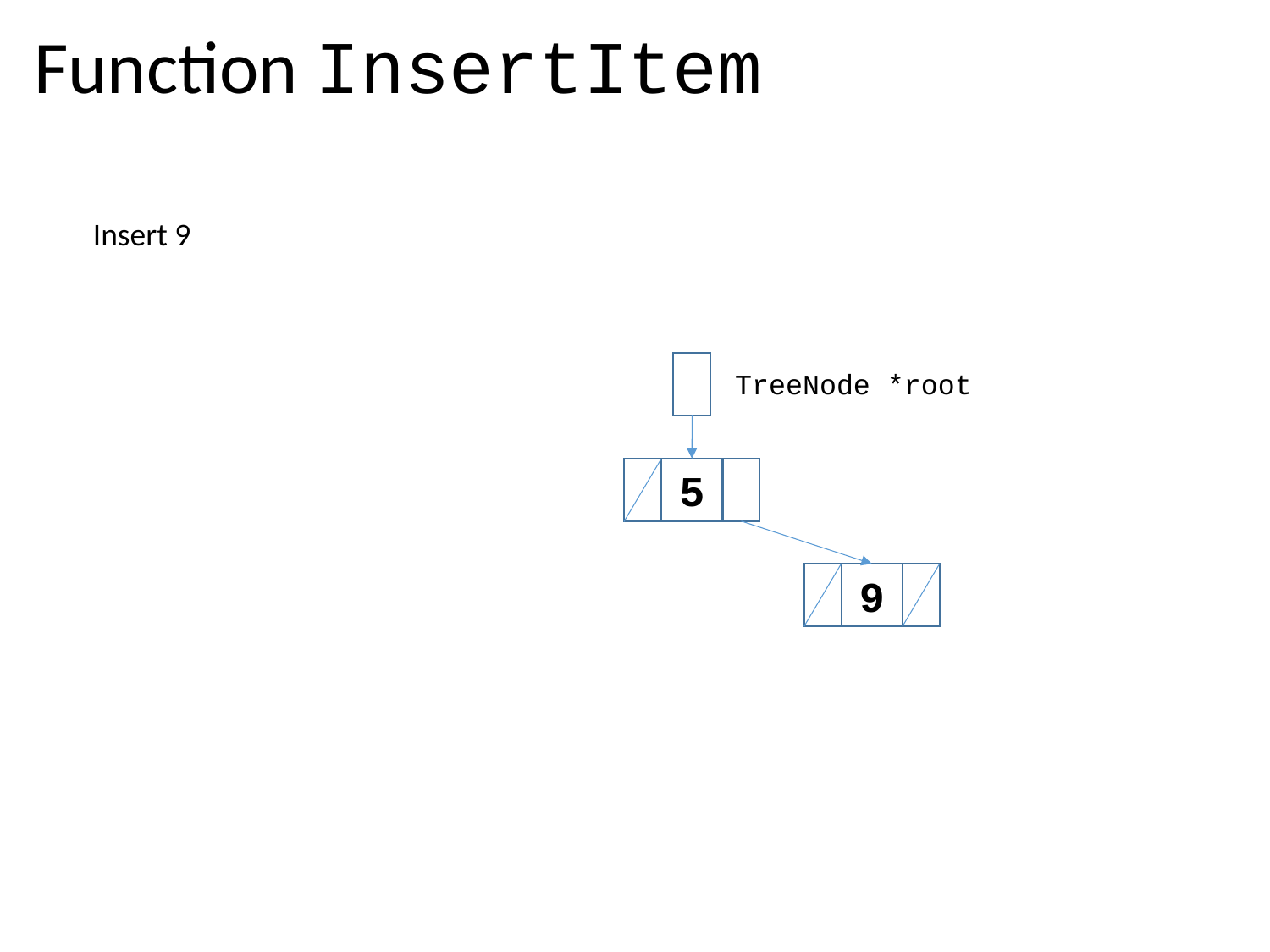

# Function InsertItem
Insert 9

TreeNode *root

5

9